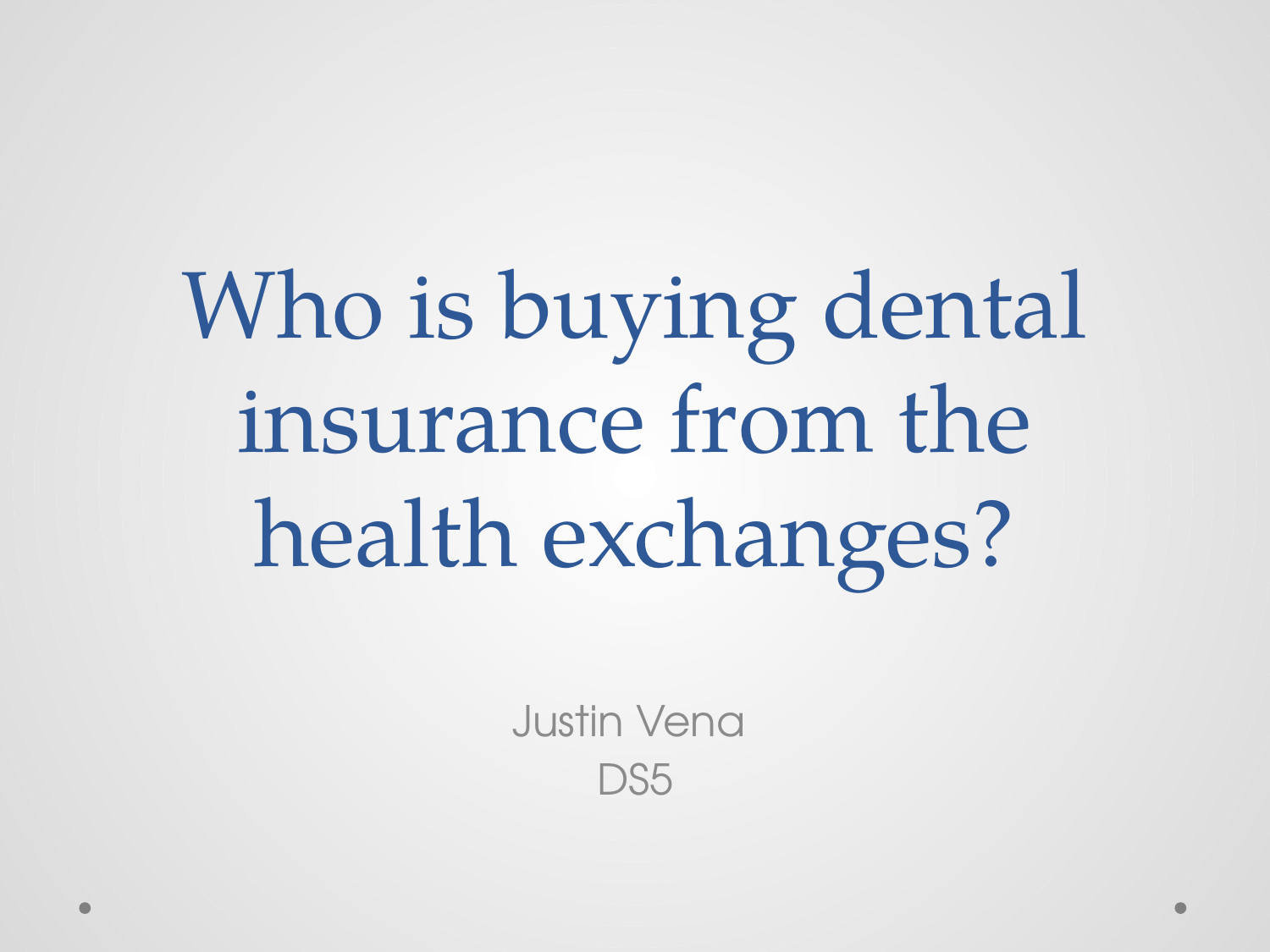

# Who is buying dental insurance from the health exchanges?
Justin Vena
DS5